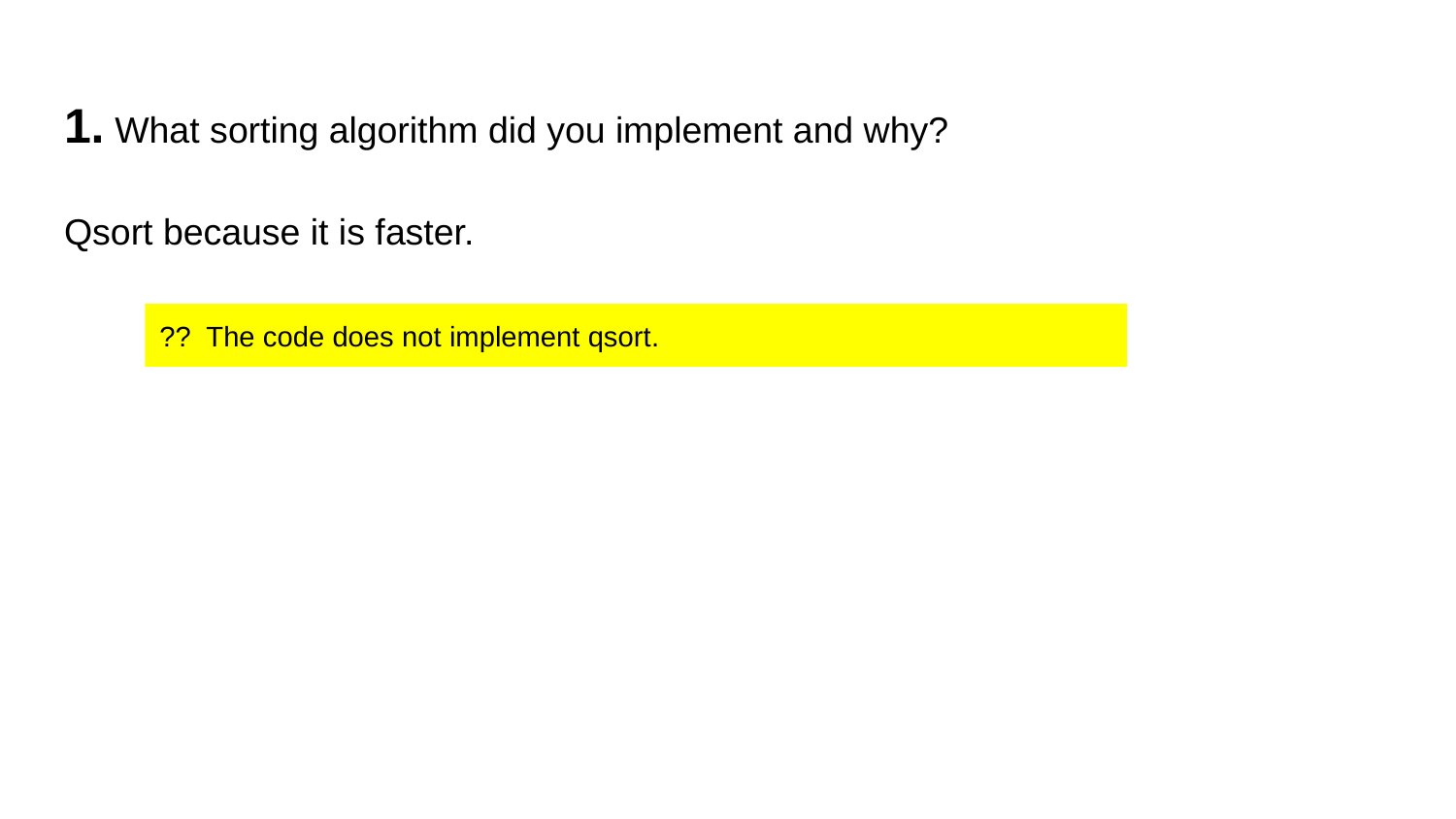

# 1. What sorting algorithm did you implement and why?

Qsort because it is faster.

??  The code does not implement qsort.